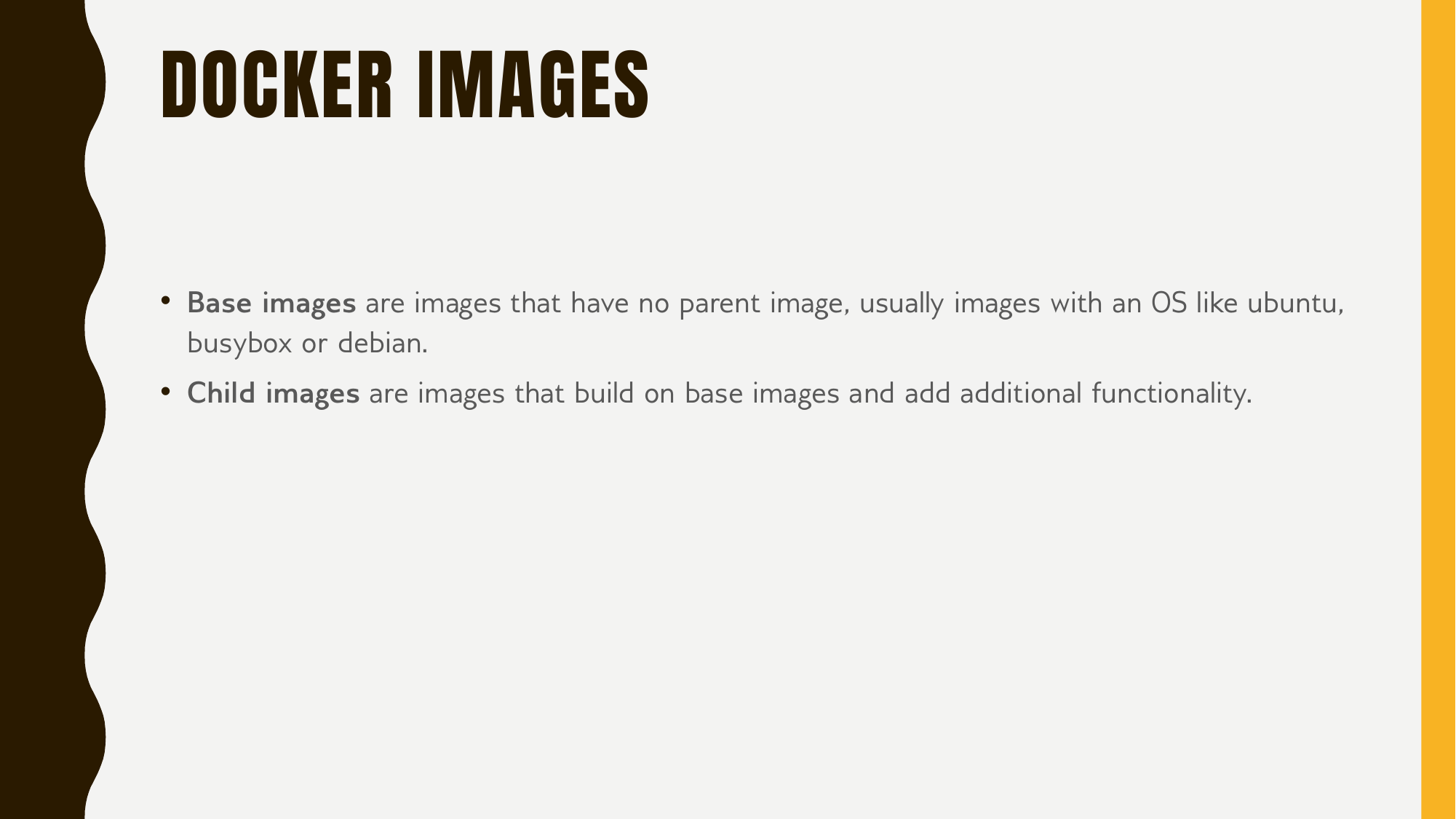

# Docker images
Base images are images that have no parent image, usually images with an OS like ubuntu, busybox or debian.
Child images are images that build on base images and add additional functionality.